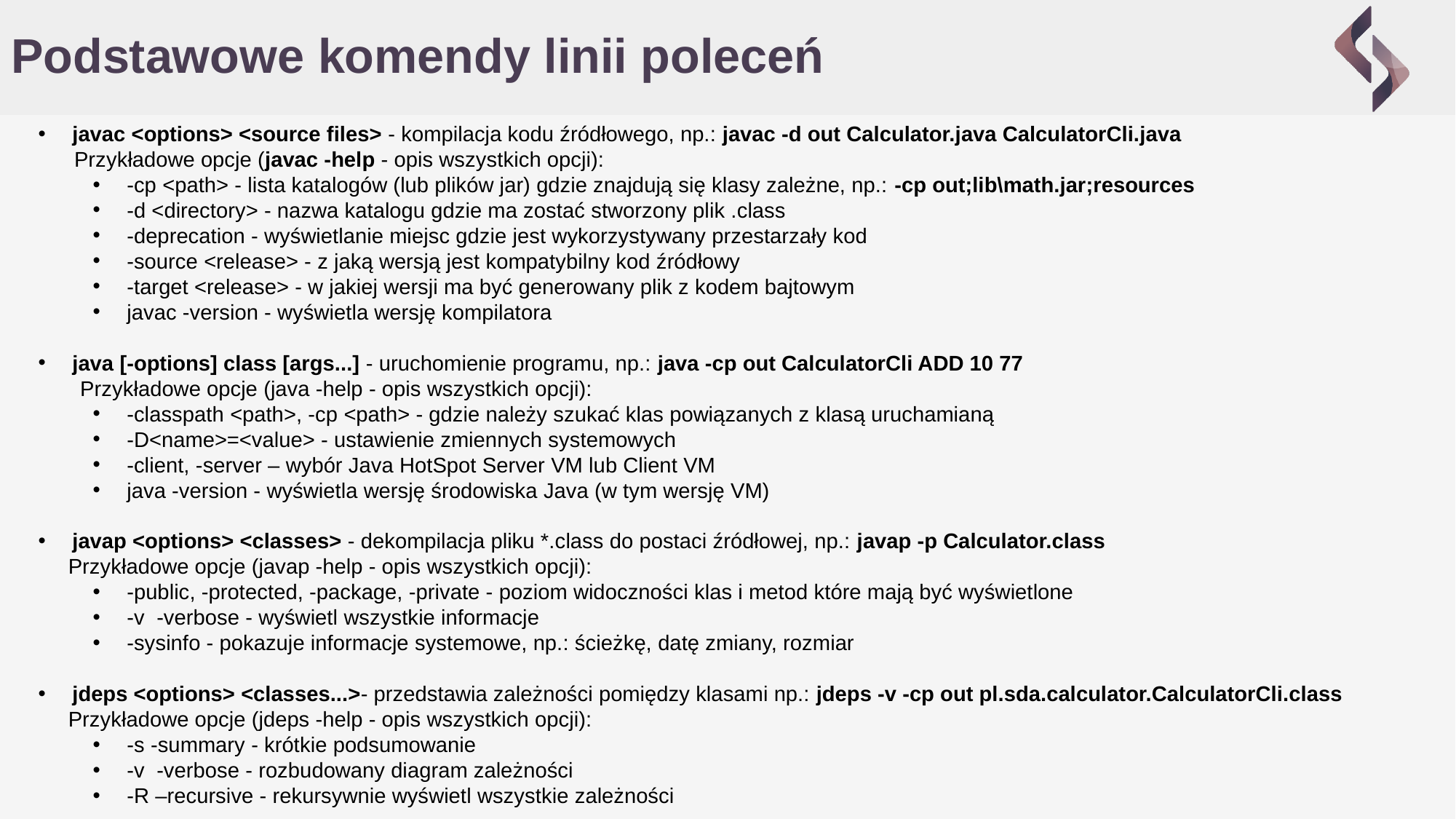

# Podstawowe komendy linii poleceń
javac <options> <source files> - kompilacja kodu źródłowego, np.: javac -d out Calculator.java CalculatorCli.java
      Przykładowe opcje (javac -help - opis wszystkich opcji):
-cp <path> - lista katalogów (lub plików jar) gdzie znajdują się klasy zależne, np.: -cp out;lib\math.jar;resources
-d <directory> - nazwa katalogu gdzie ma zostać stworzony plik .class
-deprecation - wyświetlanie miejsc gdzie jest wykorzystywany przestarzały kod
-source <release> - z jaką wersją jest kompatybilny kod źródłowy
-target <release> - w jakiej wersji ma być generowany plik z kodem bajtowym
javac -version - wyświetla wersję kompilatora

java [-options] class [args...] - uruchomienie programu, np.: java -cp out CalculatorCli ADD 10 77
       Przykładowe opcje (java -help - opis wszystkich opcji):
-classpath <path>, -cp <path> - gdzie należy szukać klas powiązanych z klasą uruchamianą
-D<name>=<value> - ustawienie zmiennych systemowych
-client, -server – wybór Java HotSpot Server VM lub Client VM
java -version - wyświetla wersję środowiska Java (w tym wersję VM)

javap <options> <classes> - dekompilacja pliku *.class do postaci źródłowej, np.: javap -p Calculator.class
     Przykładowe opcje (javap -help - opis wszystkich opcji):
-public, -protected, -package, -private - poziom widoczności klas i metod które mają być wyświetlone
-v  -verbose - wyświetl wszystkie informacje
-sysinfo - pokazuje informacje systemowe, np.: ścieżkę, datę zmiany, rozmiar

jdeps <options> <classes...>- przedstawia zależności pomiędzy klasami np.: jdeps -v -cp out pl.sda.calculator.CalculatorCli.class
     Przykładowe opcje (jdeps -help - opis wszystkich opcji):
-s -summary - krótkie podsumowanie
-v  -verbose - rozbudowany diagram zależności
-R –recursive - rekursywnie wyświetl wszystkie zależności